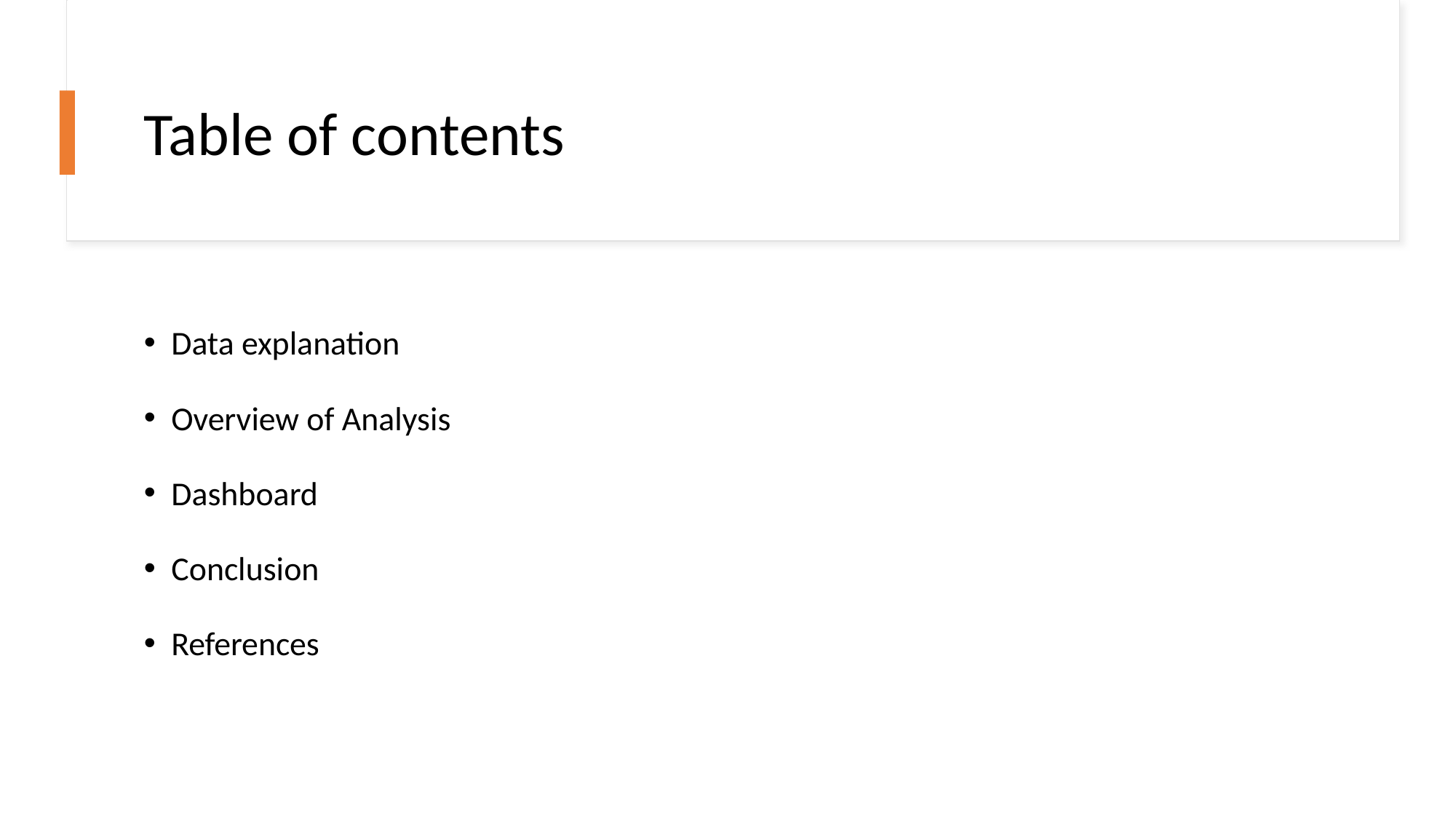

# Table of contents

Data explanation
Overview of Analysis
Dashboard
Conclusion
References